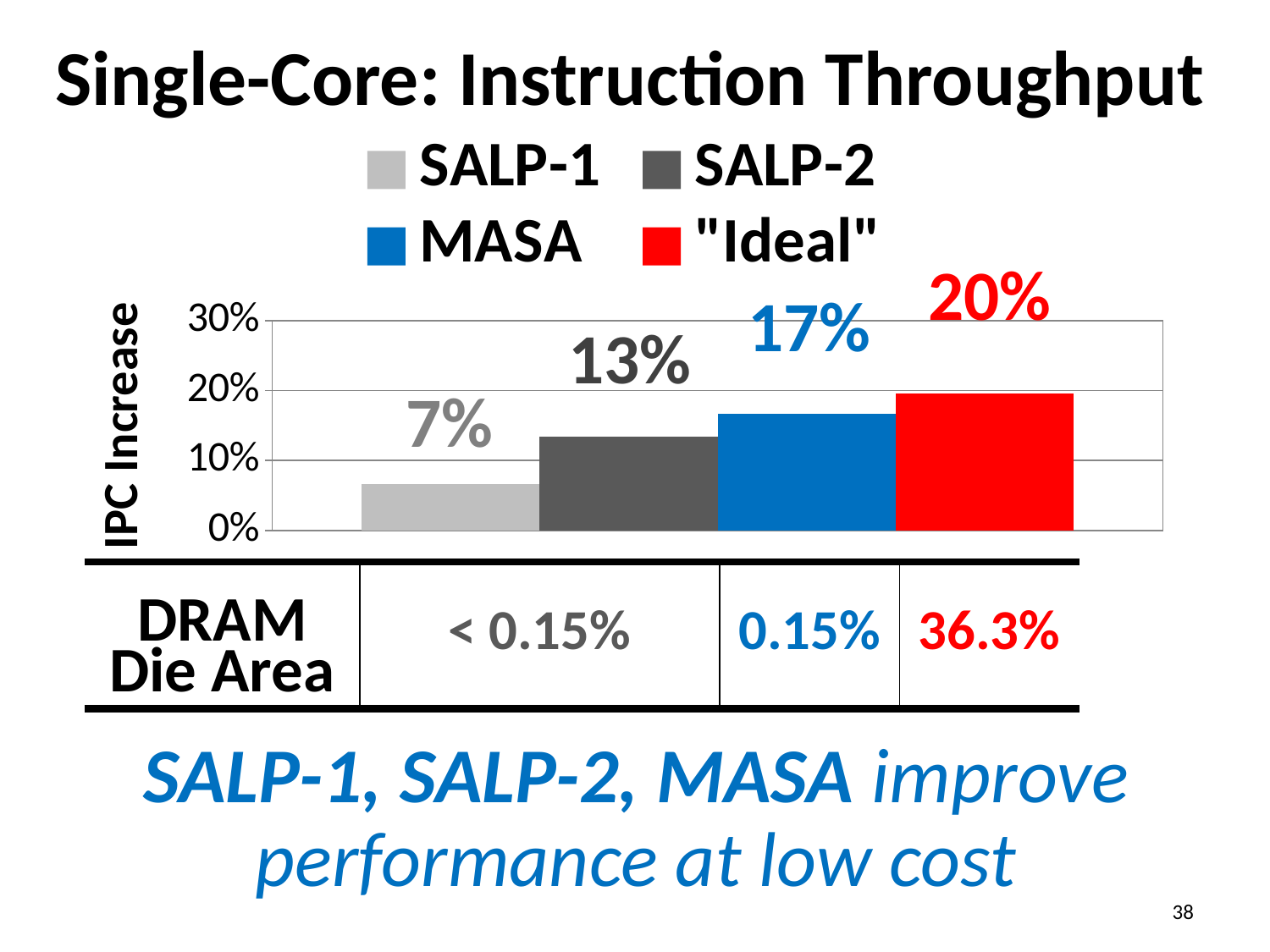

# Single-Core: Instruction Throughput

### Chart

| Category | SALP-1 | SALP-2 | MASA | "Ideal" |
|---|---|---|---|---|
| gmean | 0.06625337723405611 | 0.13406336418999398 | 0.16722366071040407 | 0.19601279837291896 |
20%
17%
13%
7%
| DRAM Die Area | < 0.15% | 0.15% | 36.3% |
| --- | --- | --- | --- |
SALP-1, SALP-2, MASA improve performance at low cost
38